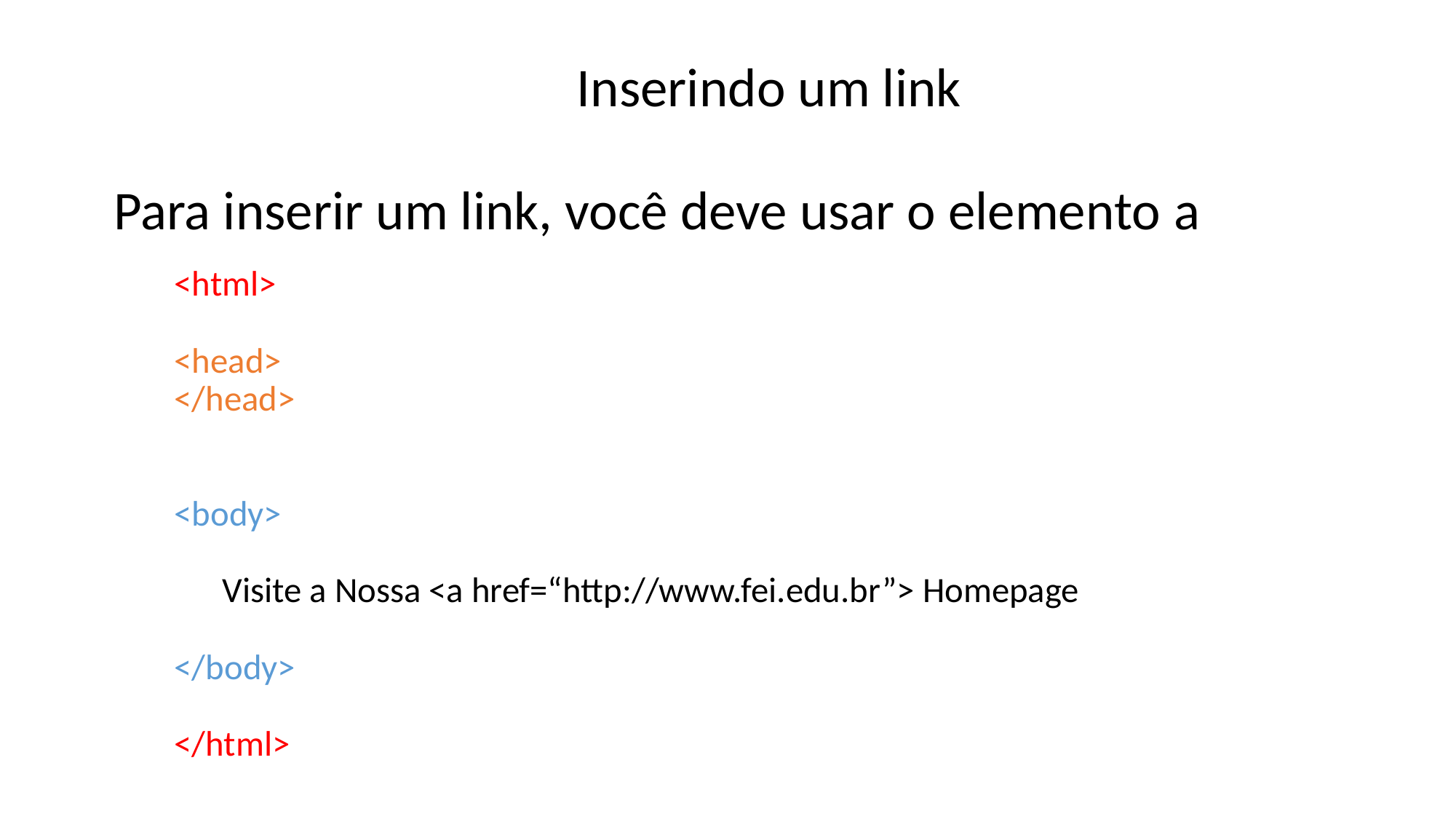

# Inserindo um link
Para inserir um link, você deve usar o elemento a

<html>

<head>
</head>

<body>

      Visite a Nossa <a href=“http://www.fei.edu.br”> Homepage

</body>

</html>